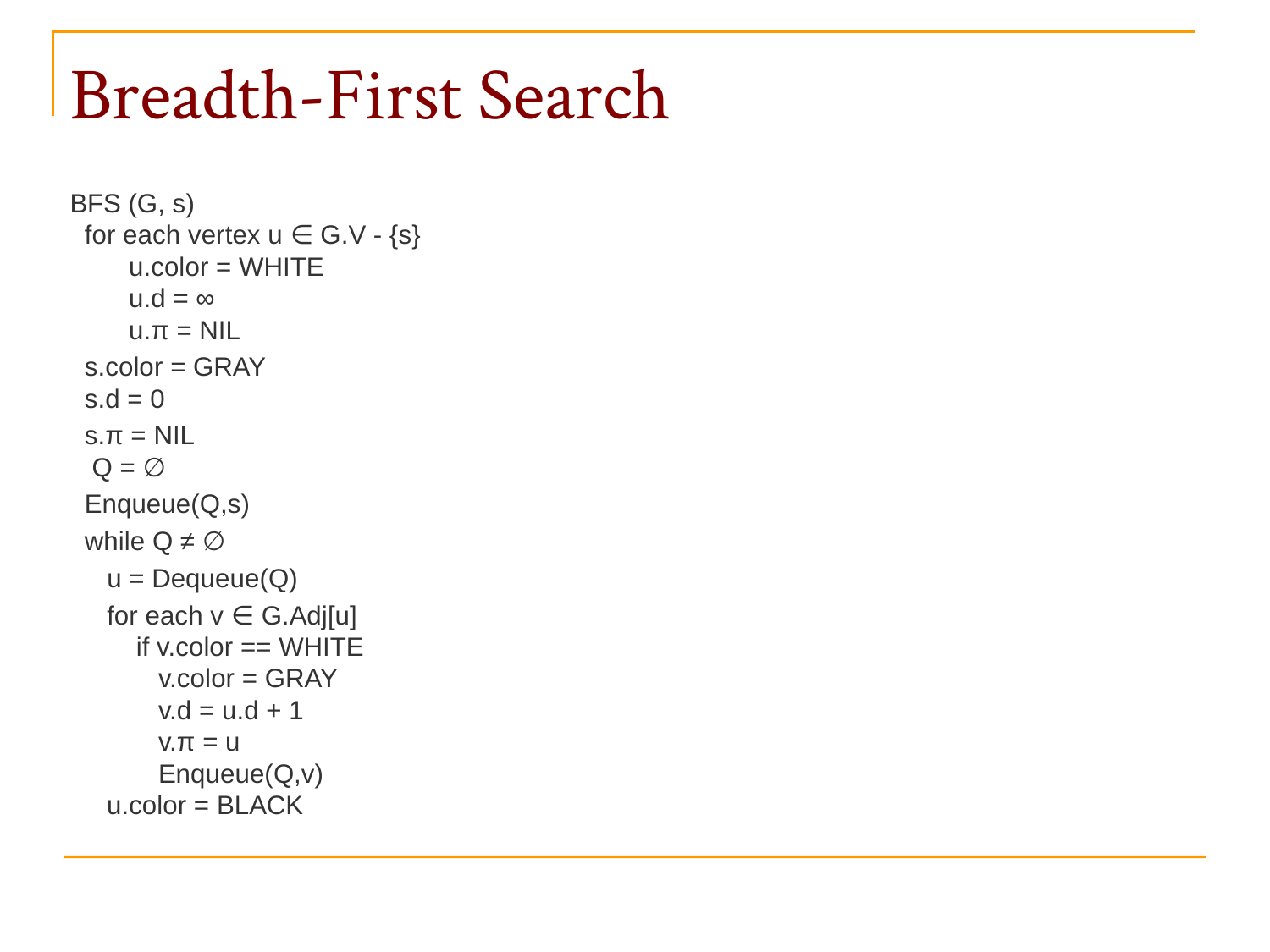

# Breadth-First Search
BFS (G, s)
  for each vertex u ∈ G.V - {s}
        u.color = WHITE
        u.d = ∞
        u.π = NIL
  s.color = GRAY
  s.d = 0
  s.π = NIL
   Q = ∅
  Enqueue(Q,s)
  while Q ≠ ∅
     u = Dequeue(Q)
     for each v ∈ G.Adj[u]
         if v.color == WHITE
            v.color = GRAY
            v.d = u.d + 1
            v.π = u
            Enqueue(Q,v)
     u.color = BLACK